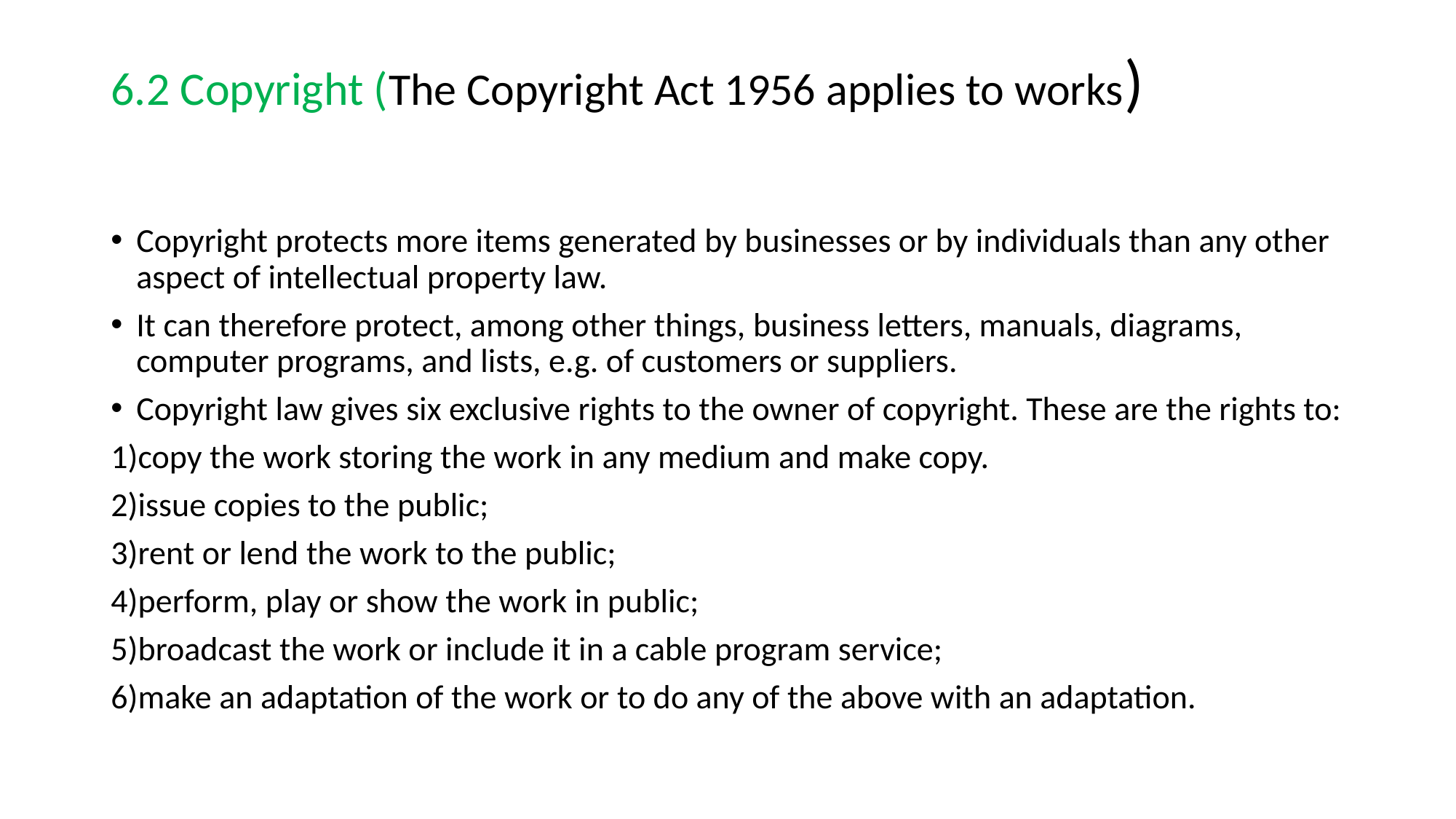

# 6.2 Copyright (The Copyright Act 1956 applies to works)
Copyright protects more items generated by businesses or by individuals than any other aspect of intellectual property law.
It can therefore protect, among other things, business letters, manuals, diagrams, computer programs, and lists, e.g. of customers or suppliers.
Copyright law gives six exclusive rights to the owner of copyright. These are the rights to:
1)copy the work storing the work in any medium and make copy.
2)issue copies to the public;
3)rent or lend the work to the public;
4)perform, play or show the work in public;
5)broadcast the work or include it in a cable program service;
6)make an adaptation of the work or to do any of the above with an adaptation.